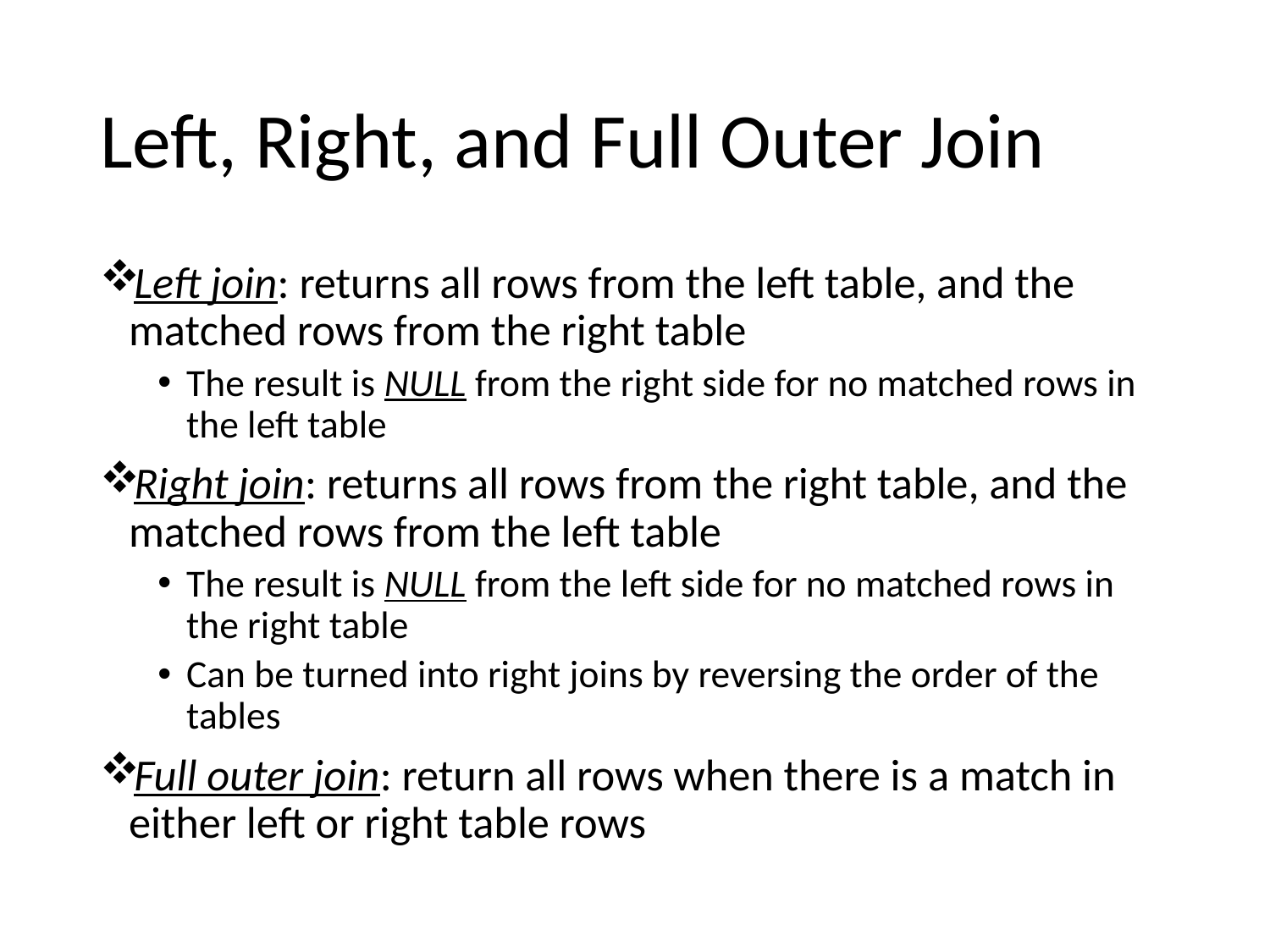

# Left, Right, and Full Outer Join
Left join: returns all rows from the left table, and the matched rows from the right table
The result is NULL from the right side for no matched rows in the left table
Right join: returns all rows from the right table, and the matched rows from the left table
The result is NULL from the left side for no matched rows in the right table
Can be turned into right joins by reversing the order of the tables
Full outer join: return all rows when there is a match in either left or right table rows